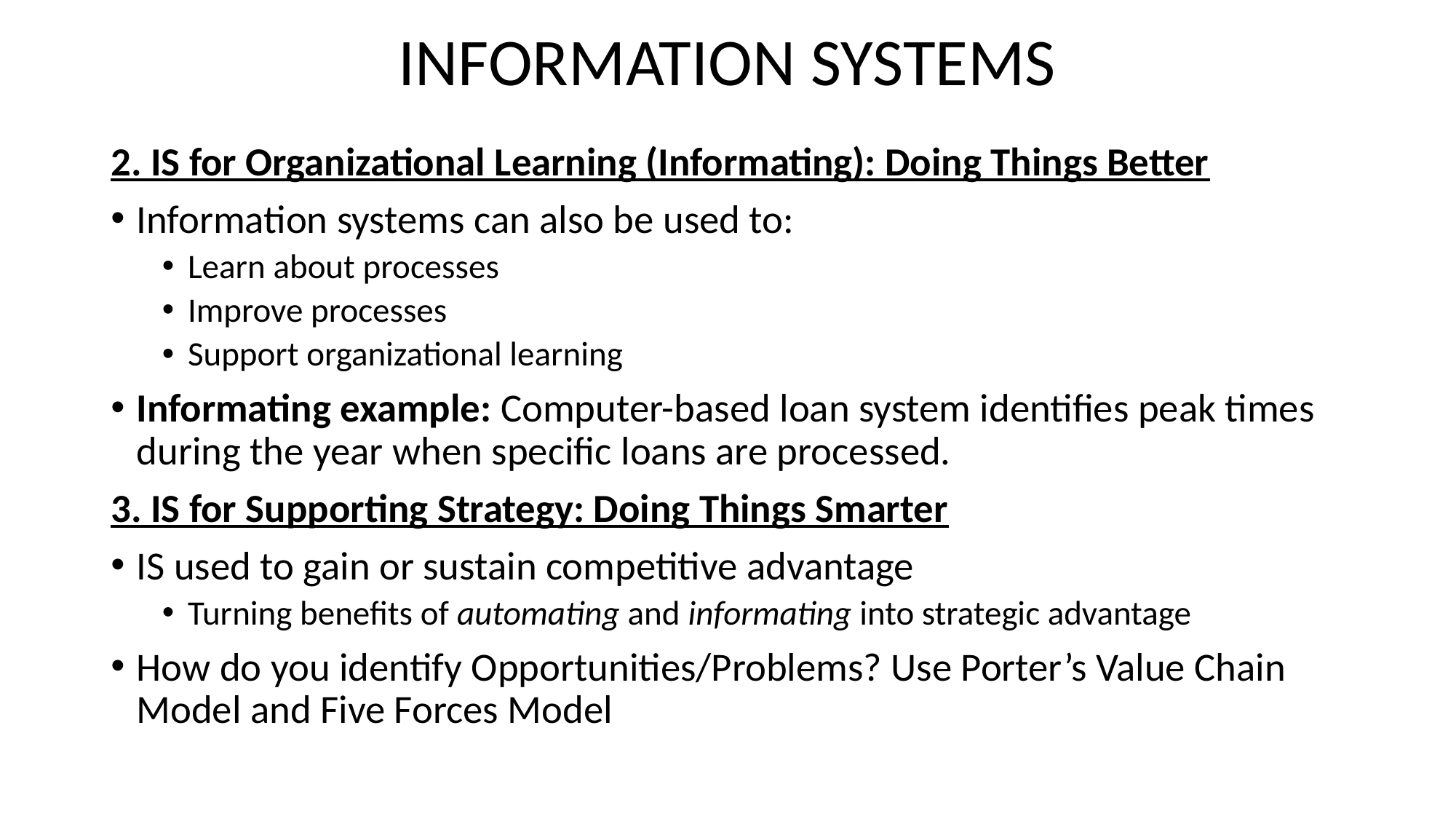

# INFORMATION SYSTEMS
2. IS for Organizational Learning (Informating): Doing Things Better
Information systems can also be used to:
Learn about processes
Improve processes
Support organizational learning
Informating example: Computer-based loan system identifies peak times during the year when specific loans are processed.
3. IS for Supporting Strategy: Doing Things Smarter
IS used to gain or sustain competitive advantage
Turning benefits of automating and informating into strategic advantage
How do you identify Opportunities/Problems? Use Porter’s Value Chain Model and Five Forces Model